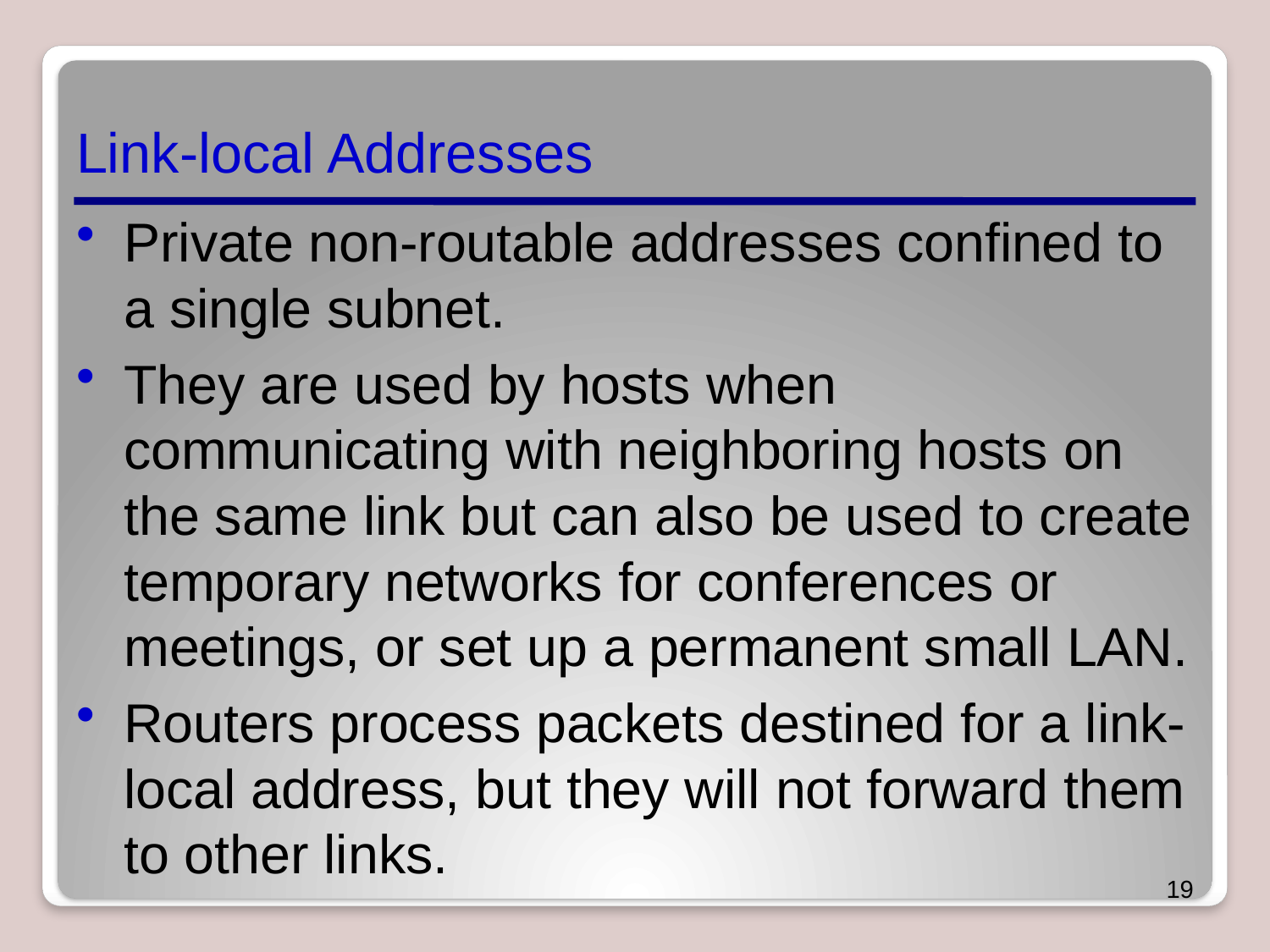

# Link-local Addresses
Private non-routable addresses confined to a single subnet.
They are used by hosts when communicating with neighboring hosts on the same link but can also be used to create temporary networks for conferences or meetings, or set up a permanent small LAN.
Routers process packets destined for a link-local address, but they will not forward them to other links.

19